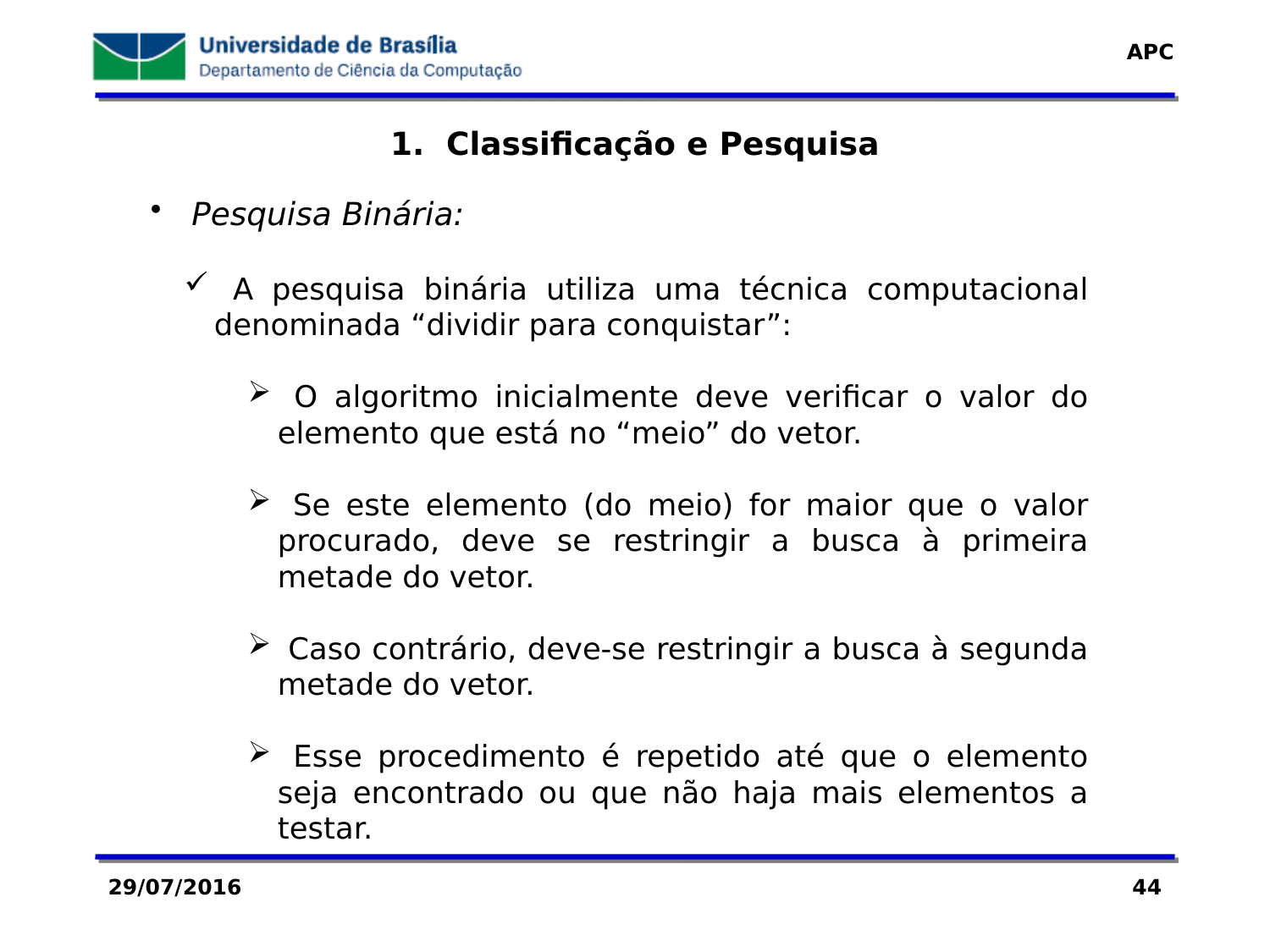

1.  Classificação e Pesquisa
 Pesquisa Binária:

 A pesquisa binária utiliza uma técnica computacional denominada “dividir para conquistar”:

 O algoritmo inicialmente deve verificar o valor do elemento que está no “meio” do vetor.

 Se este elemento (do meio) for maior que o valor procurado, deve se restringir a busca à primeira metade do vetor.

 Caso contrário, deve-se restringir a busca à segunda metade do vetor.

 Esse procedimento é repetido até que o elemento seja encontrado ou que não haja mais elementos a testar.
29/07/2016
44